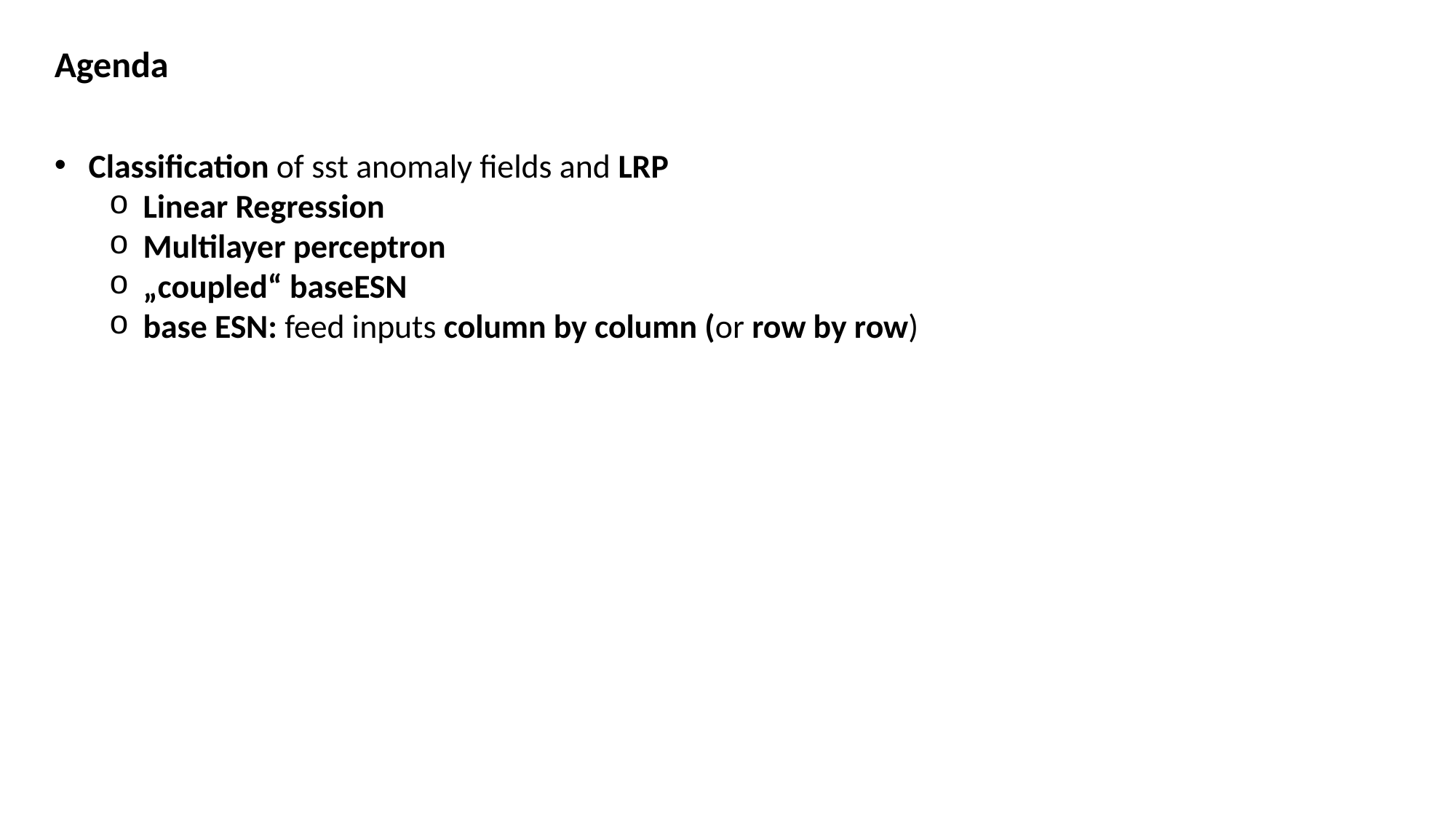

Agenda
Classification of sst anomaly fields and LRP
Linear Regression
Multilayer perceptron
„coupled“ baseESN
base ESN: feed inputs column by column (or row by row)